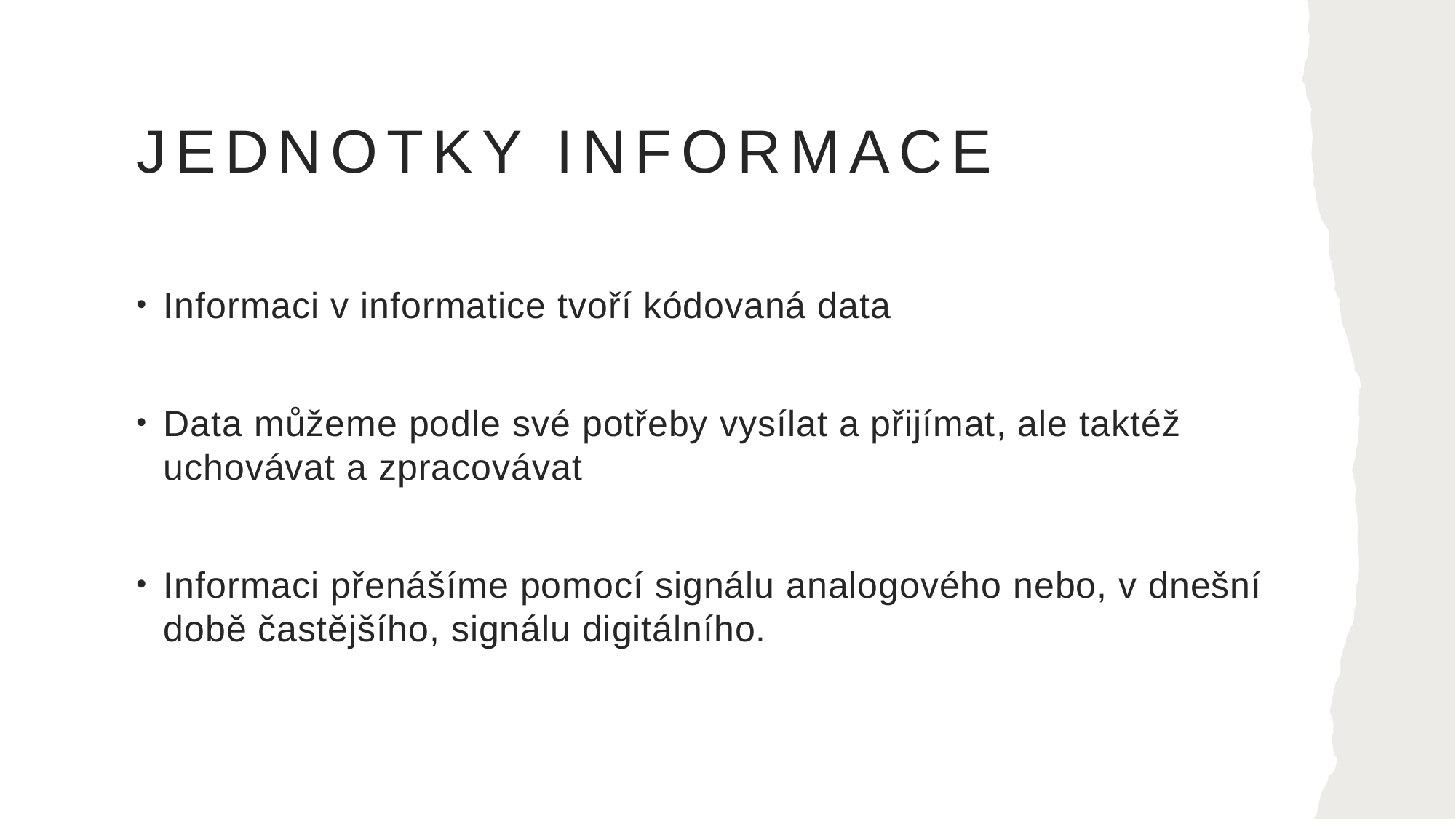

# jednotky informace

Informaci v informatice tvoří kódovaná data

Data můžeme podle své potřeby vysílat a přijímat, ale taktéž uchovávat a zpracovávat

Informaci přenášíme pomocí signálu analogového nebo, v dnešní době častějšího, signálu digitálního.